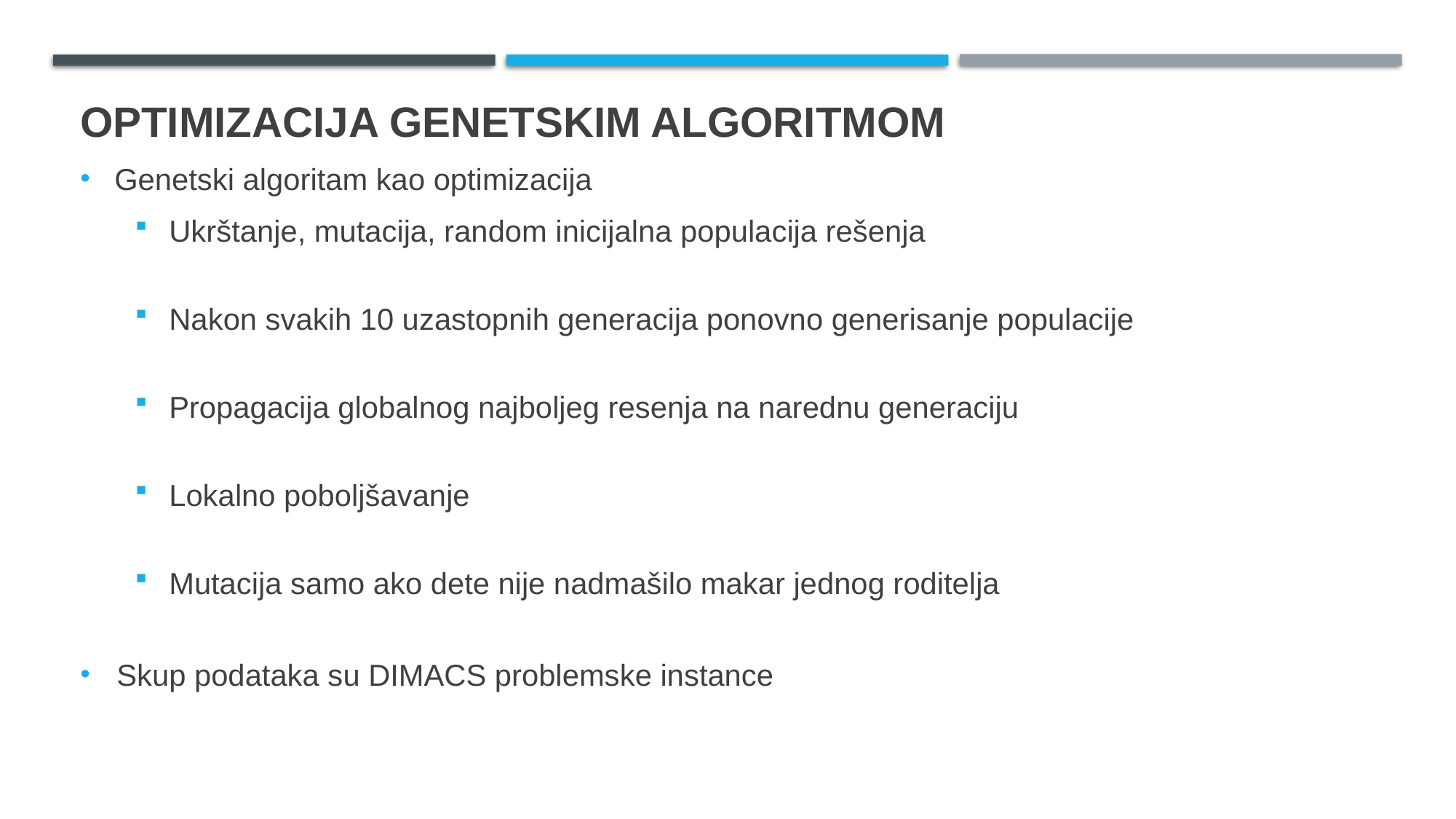

# Optimizacija genetskim algoritmom
Genetski algoritam kao optimizacija
Ukrštanje, mutacija, random inicijalna populacija rešenja
Nakon svakih 10 uzastopnih generacija ponovno generisanje populacije
Propagacija globalnog najboljeg resenja na narednu generaciju
Lokalno poboljšavanje
Mutacija samo ako dete nije nadmašilo makar jednog roditelja
Skup podataka su DIMACS problemske instance